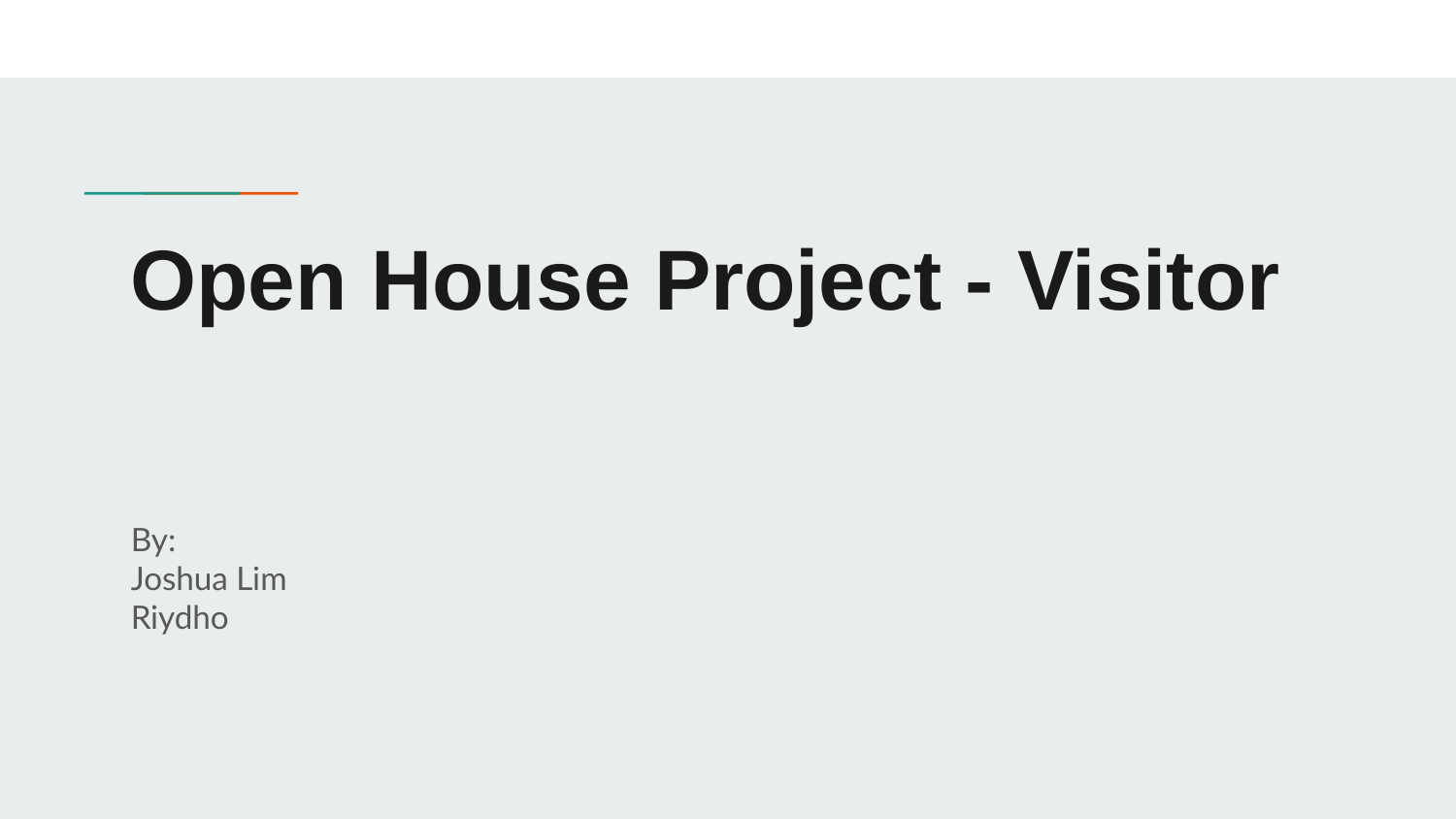

# Open House Project - Visitor
By:
Joshua Lim
Riydho